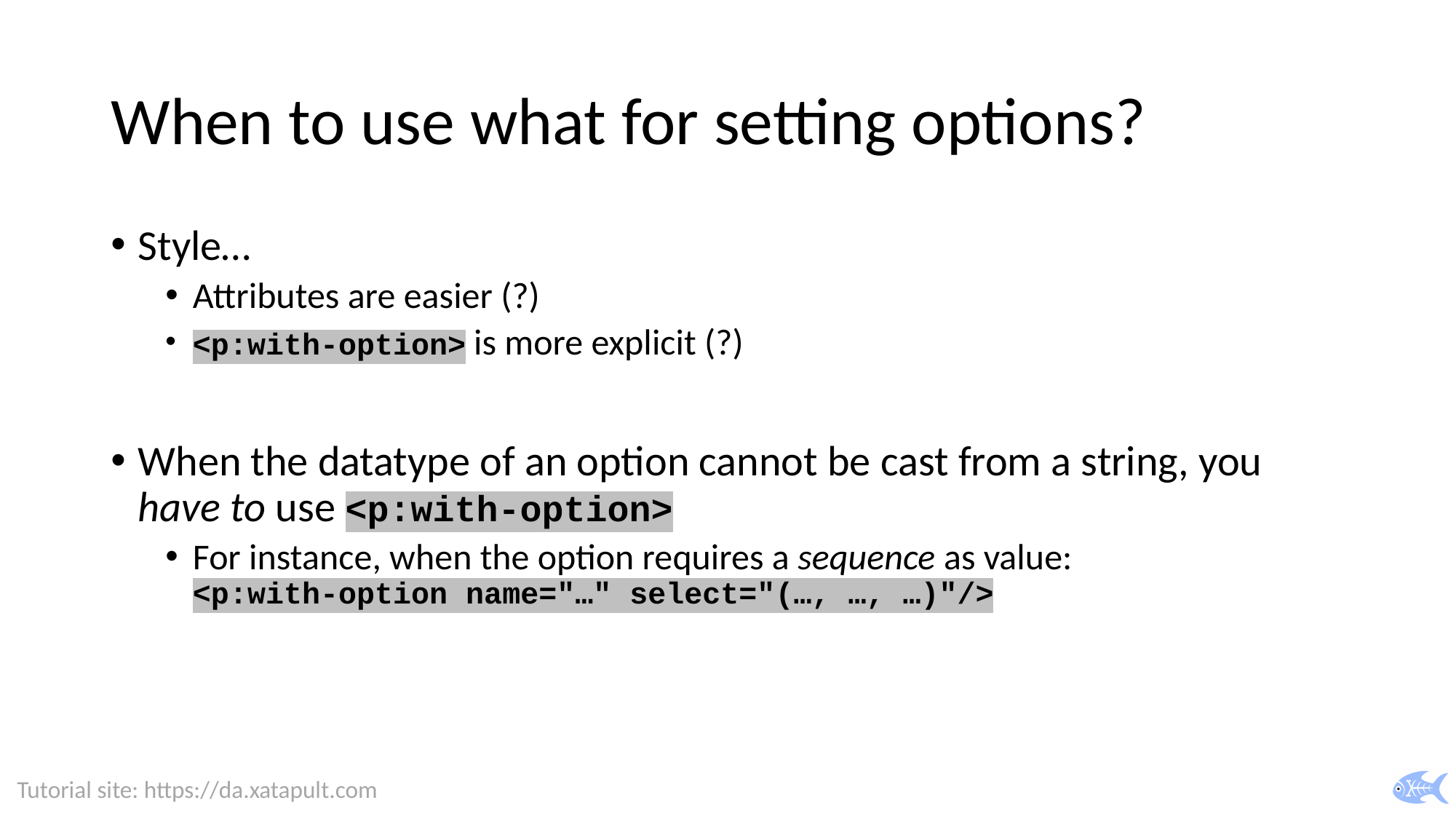

# When to use what for setting options?
Style…
Attributes are easier (?)
<p:with-option> is more explicit (?)

When the datatype of an option cannot be cast from a string, you have to use <p:with-option>
For instance, when the option requires a sequence as value:
<p:with-option name="…" select="(…, …, …)"/>